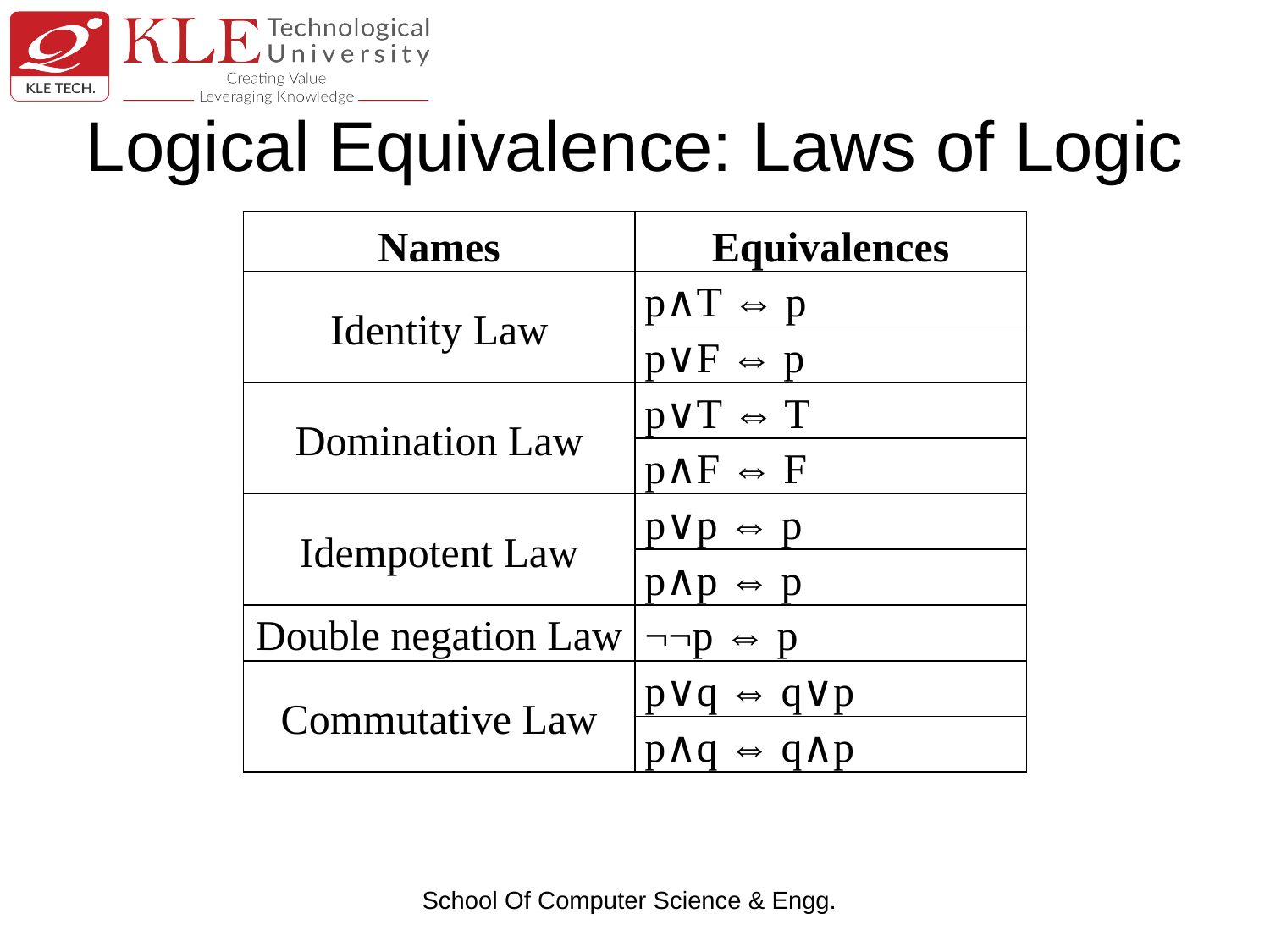

# Logical Equivalence: Laws of Logic
| Names | Equivalences |
| --- | --- |
| Identity Law | p∧T ⇔ p |
|  | p∨F ⇔ p |
| Domination Law | p∨T ⇔ T |
|  | p∧F ⇔ F |
| Idempotent Law | p∨p ⇔ p |
|  | p∧p ⇔ p |
| Double negation Law | ¬¬p ⇔ p |
| Commutative Law | p∨q ⇔ q∨p |
|  | p∧q ⇔ q∧p |